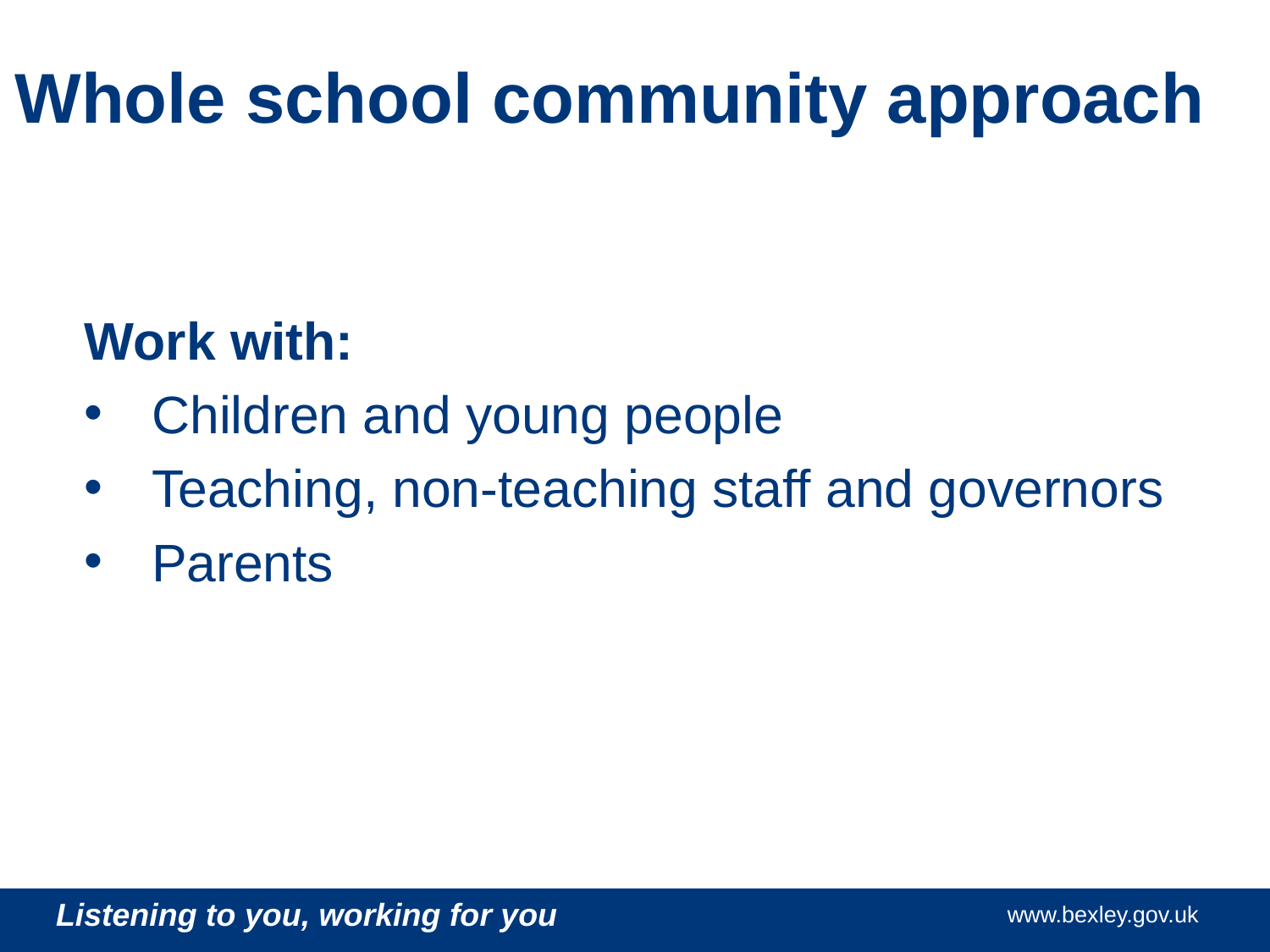

# Whole school community approach

Work with:
Children and young people
Teaching, non-teaching staff and governors
Parents